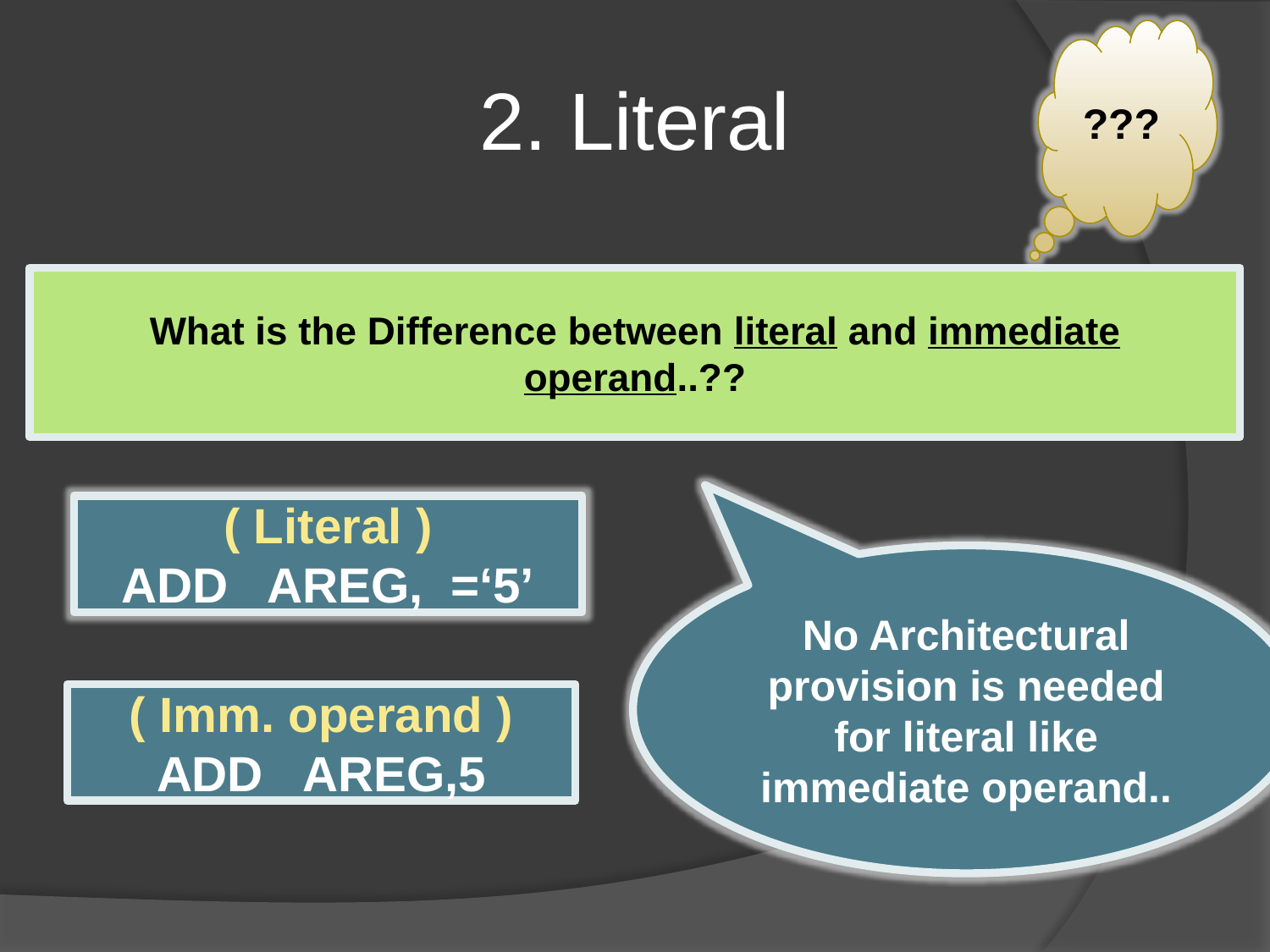

???
# 2. Literal
What is the Difference between literal and immediate operand..??
( Literal )
ADD   AREG,  =‘5’
No Architectural provision is needed for literal like immediate operand..
( Imm. operand )
ADD   AREG,5